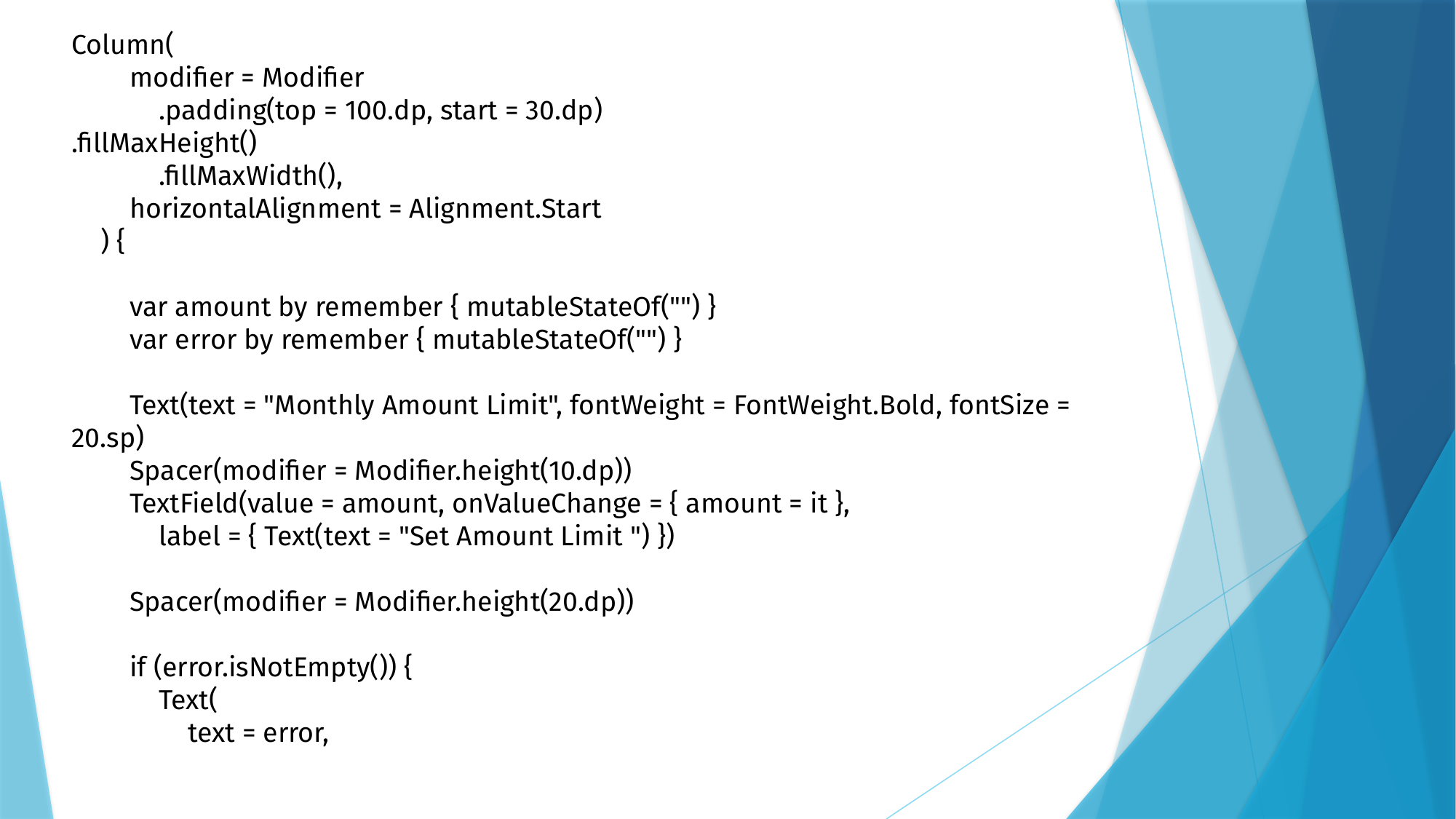

Column(
        modifier = Modifier
            .padding(top = 100.dp, start = 30.dp)
.fillMaxHeight()
            .fillMaxWidth(),
        horizontalAlignment = Alignment.Start
    ) {

        var amount by remember { mutableStateOf("") }
        var error by remember { mutableStateOf("") }

        Text(text = "Monthly Amount Limit", fontWeight = FontWeight.Bold, fontSize = 20.sp)
        Spacer(modifier = Modifier.height(10.dp))
        TextField(value = amount, onValueChange = { amount = it },
            label = { Text(text = "Set Amount Limit ") })

        Spacer(modifier = Modifier.height(20.dp))

        if (error.isNotEmpty()) {
            Text(
                text = error,